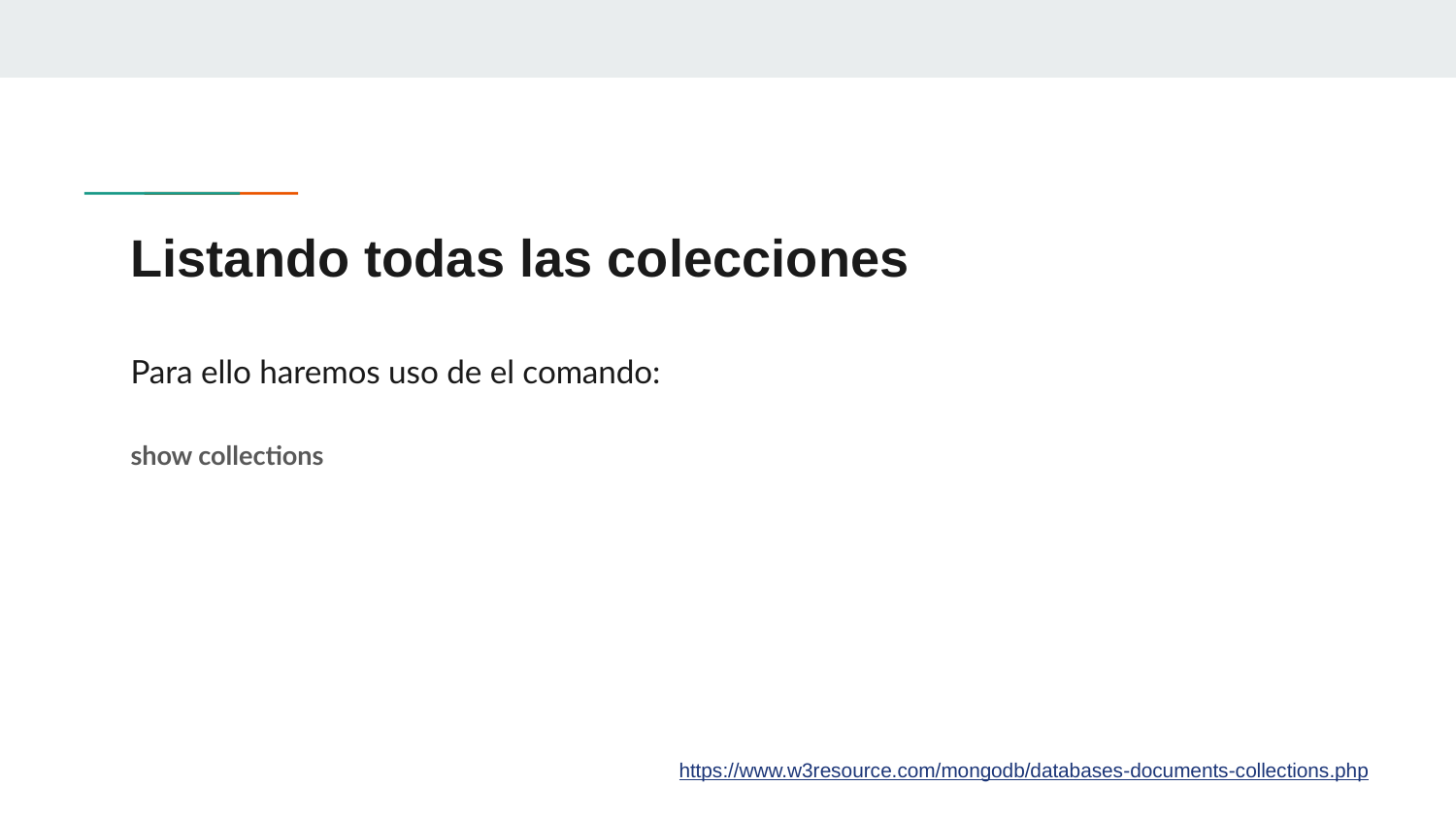

# Listando todas las colecciones
Para ello haremos uso de el comando:
show collections
https://www.w3resource.com/mongodb/databases-documents-collections.php